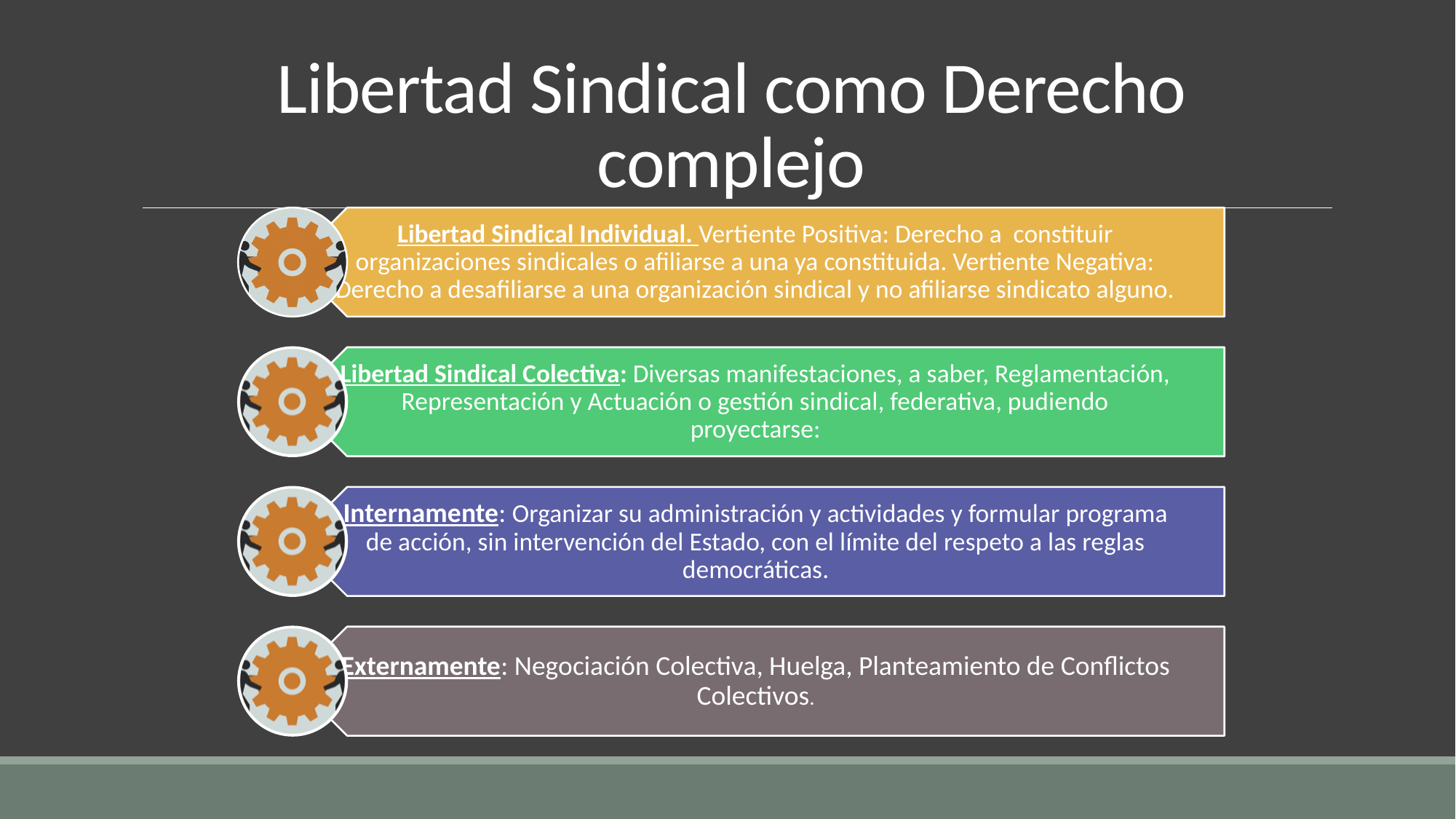

# Libertad Sindical como Derecho complejo
Libertad Sindical Individual. Vertiente Positiva: Derecho a  constituir organizaciones sindicales o afiliarse a una ya constituida. Vertiente Negativa: Derecho a desafiliarse a una organización sindical y no afiliarse sindicato alguno.
Libertad Sindical Colectiva: Diversas manifestaciones, a saber, Reglamentación, Representación y Actuación o gestión sindical, federativa, pudiendo proyectarse:
Internamente: Organizar su administración y actividades y formular programa de acción, sin intervención del Estado, con el límite del respeto a las reglas democráticas.
Externamente: Negociación Colectiva, Huelga, Planteamiento de Conflictos Colectivos.